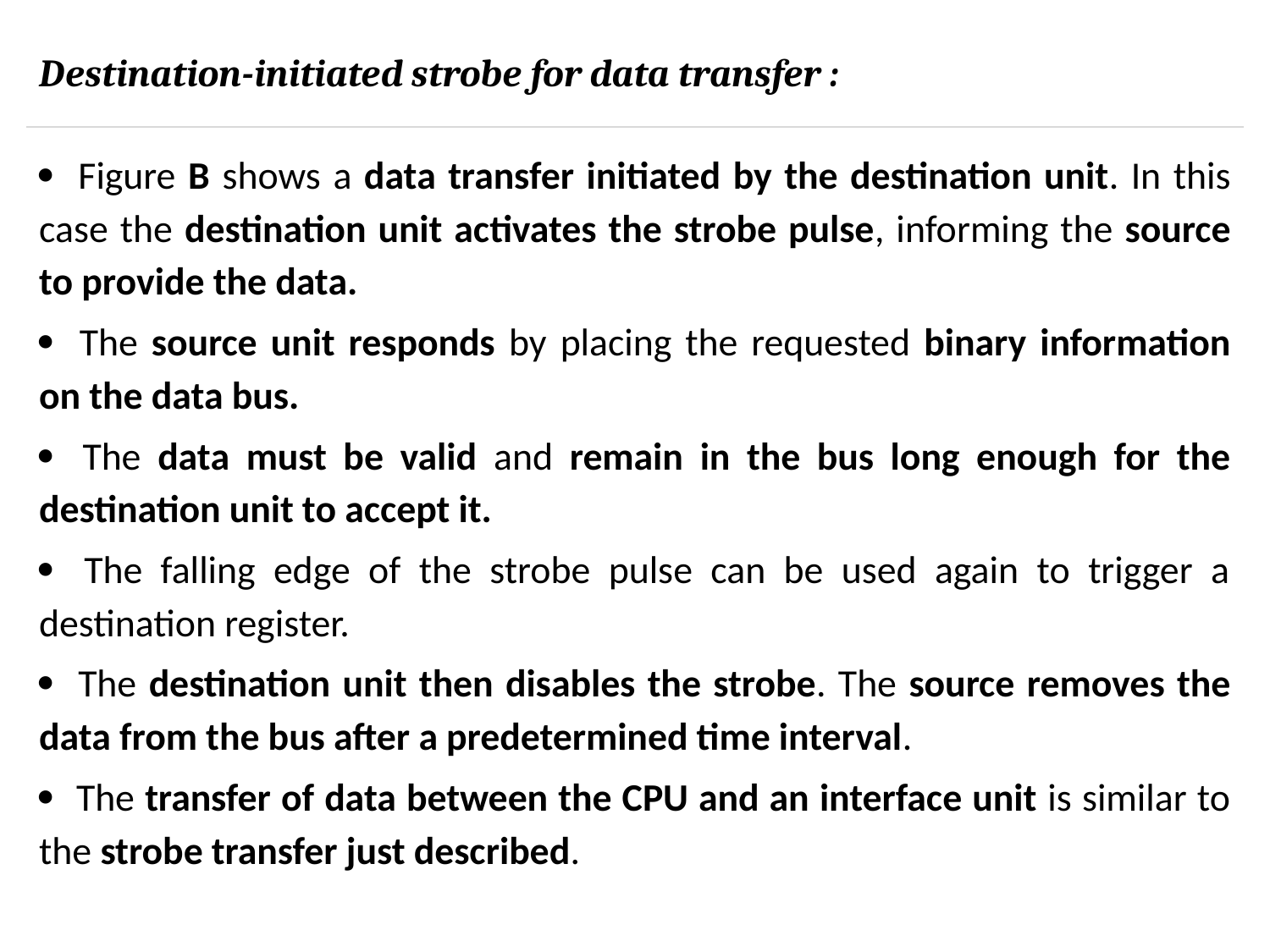

# Destination-initiated strobe for data transfer :
• Figure B shows a data transfer initiated by the destination unit. In this case the destination unit activates the strobe pulse, informing the source to provide the data.
• The source unit responds by placing the requested binary information on the data bus.
• The data must be valid and remain in the bus long enough for the destination unit to accept it.
• The falling edge of the strobe pulse can be used again to trigger a destination register.
• The destination unit then disables the strobe. The source removes the data from the bus after a predetermined time interval.
• The transfer of data between the CPU and an interface unit is similar to the strobe transfer just described.